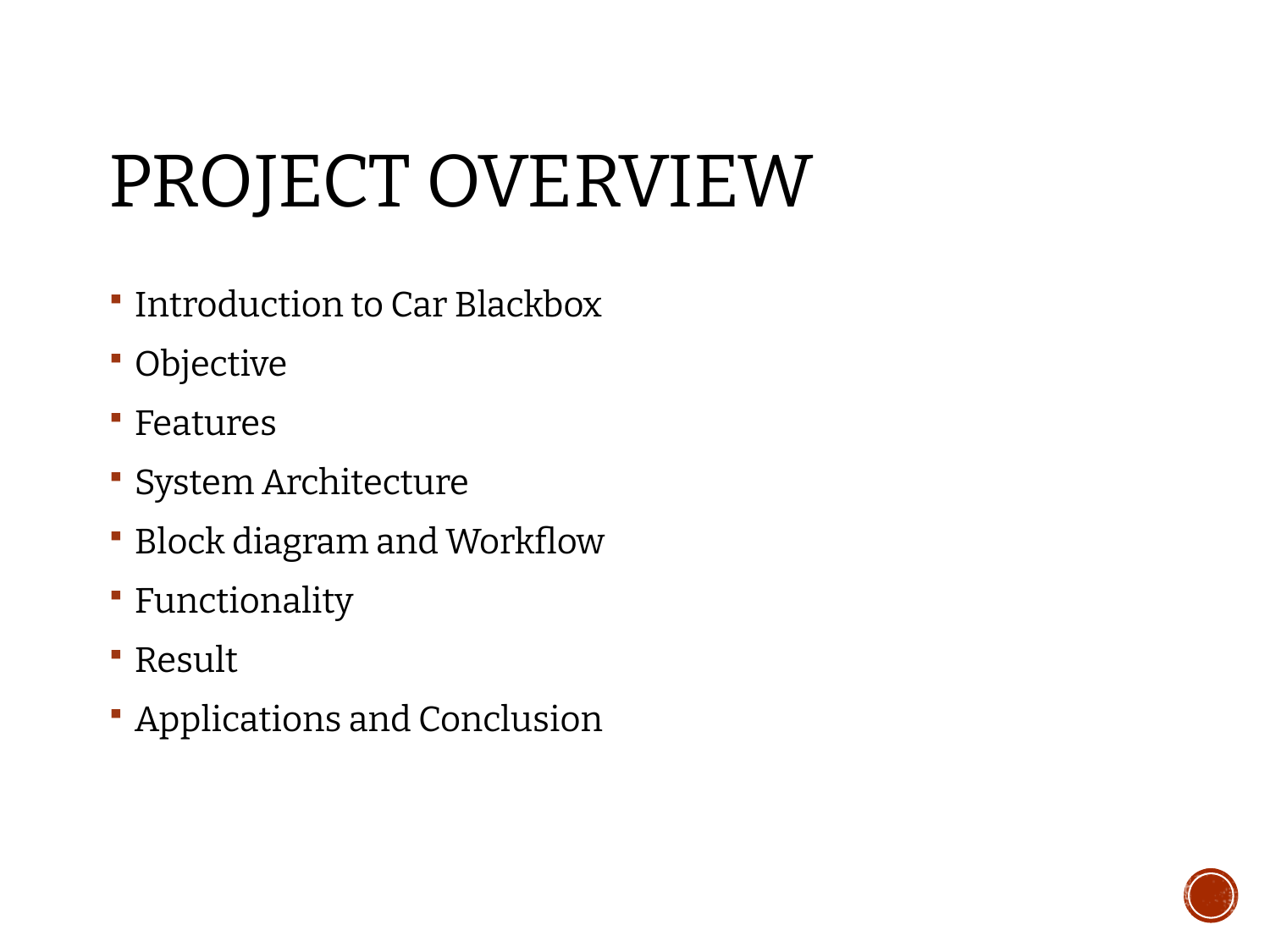

# Project Overview
Introduction to Car Blackbox
Objective
Features
System Architecture
Block diagram and Workflow
Functionality
Result
Applications and Conclusion